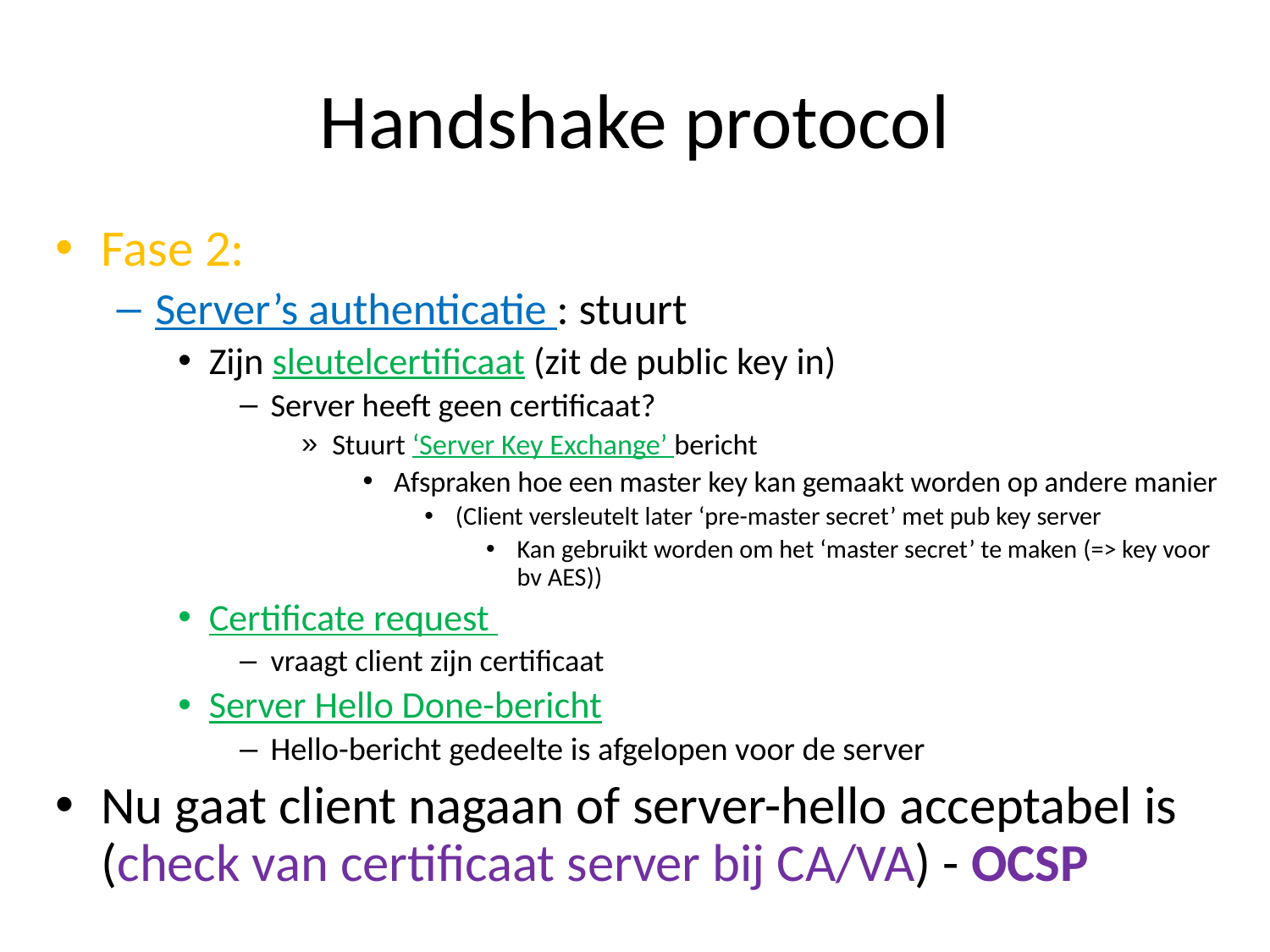

# Handshake protocol
Fase 2:
Server’s authenticatie : stuurt
Zijn sleutelcertificaat (zit de public key in)
Server heeft geen certificaat?
Stuurt ‘Server Key Exchange’ bericht
Afspraken hoe een master key kan gemaakt worden op andere manier
(Client versleutelt later ‘pre-master secret’ met pub key server
Kan gebruikt worden om het ‘master secret’ te maken (=> key voor bv AES))
Certificate request
vraagt client zijn certificaat
Server Hello Done-bericht
Hello-bericht gedeelte is afgelopen voor de server
Nu gaat client nagaan of server-hello acceptabel is (check van certificaat server bij CA/VA) - OCSP